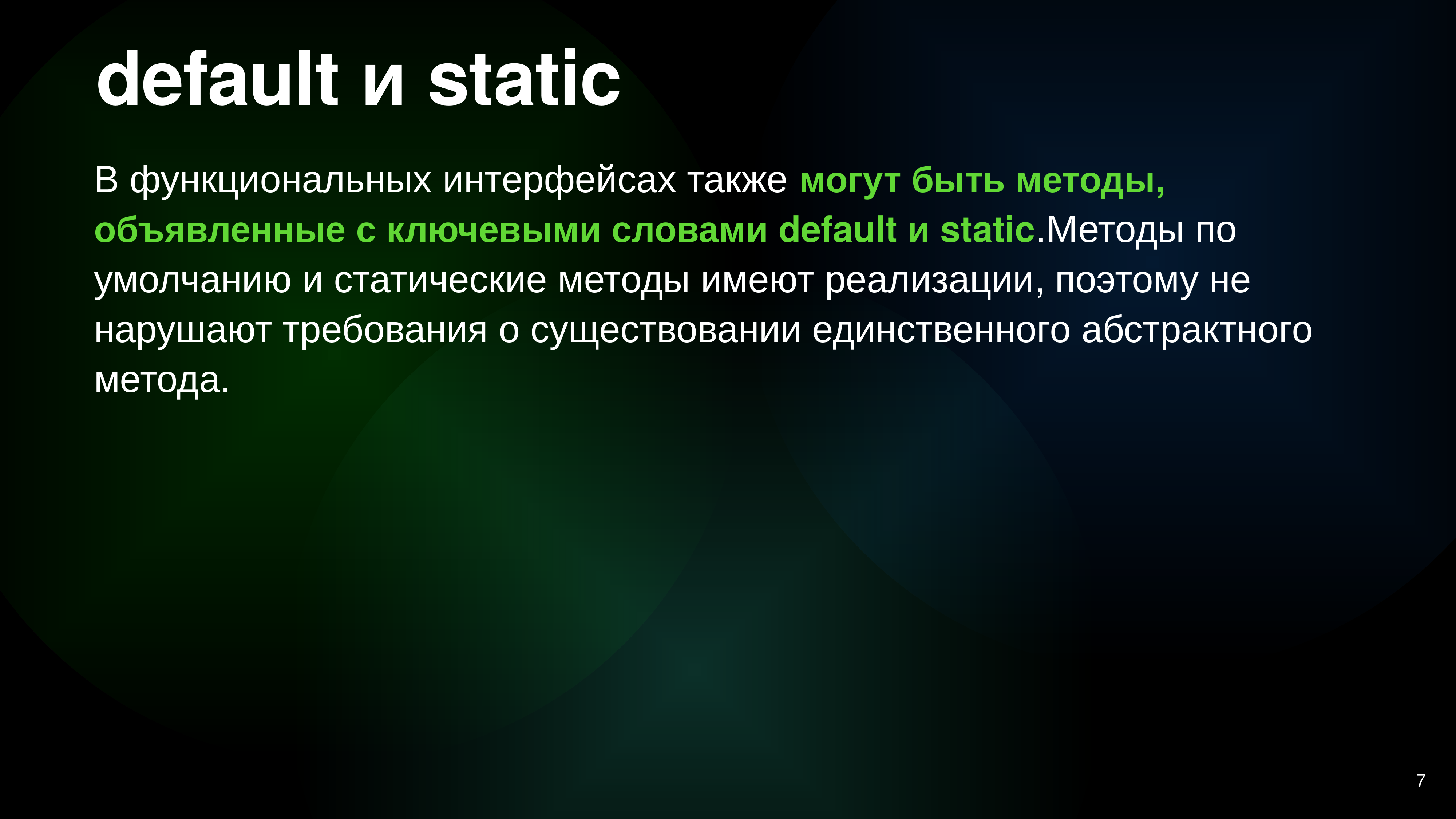

default и static
В функциональных интерфейсах также могут быть методы, объявленные с ключевыми словами default и static.Методы по умолчанию и статические методы имеют реализации, поэтому не нарушают требования о существовании единственного абстрактного метода.

|  |  |
| --- | --- |

7